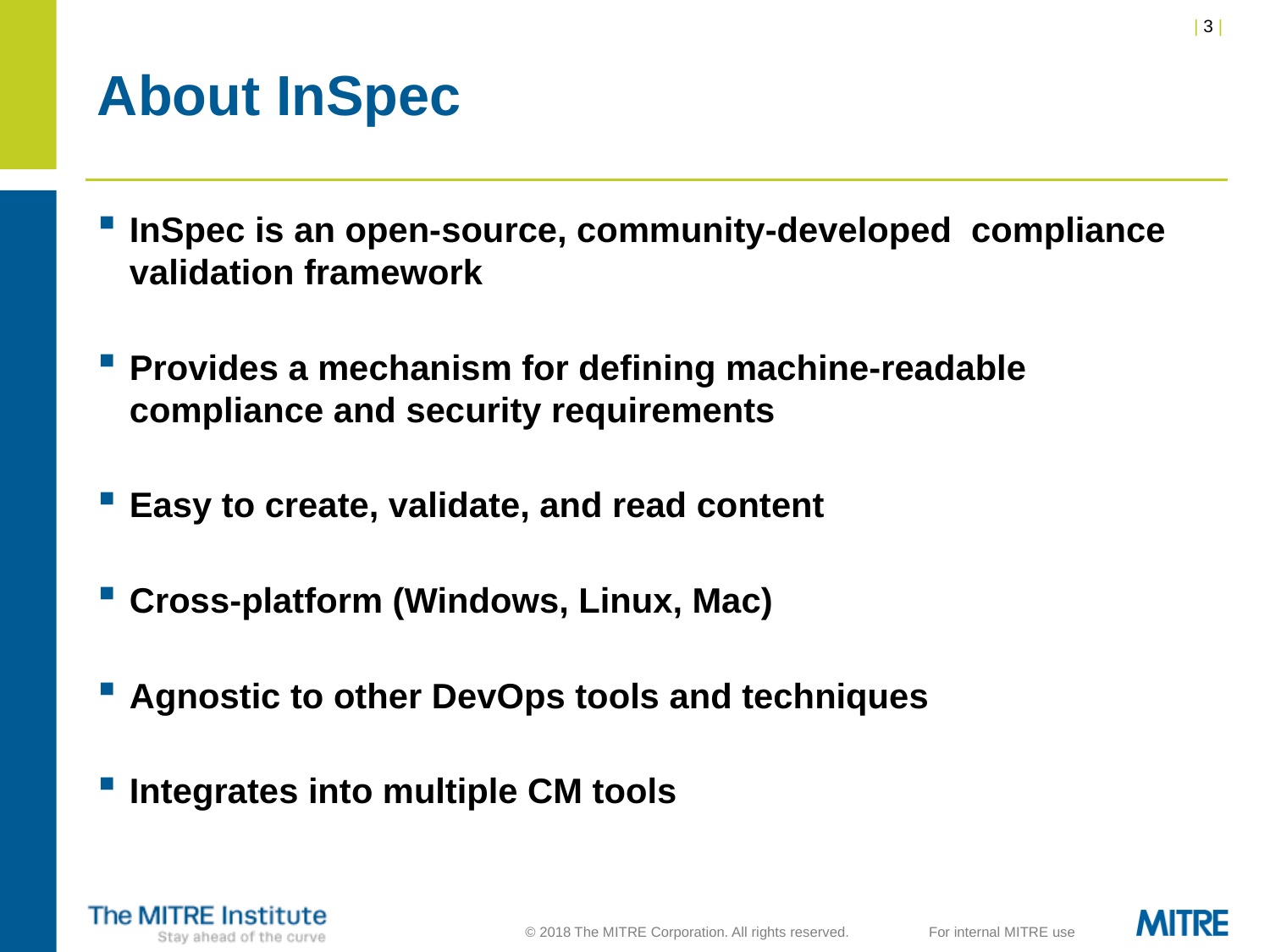

# About InSpec
InSpec is an open-source, community-developed  compliance validation framework
Provides a mechanism for defining machine-readable compliance and security requirements
Easy to create, validate, and read content
Cross-platform (Windows, Linux, Mac)
Agnostic to other DevOps tools and techniques
Integrates into multiple CM tools